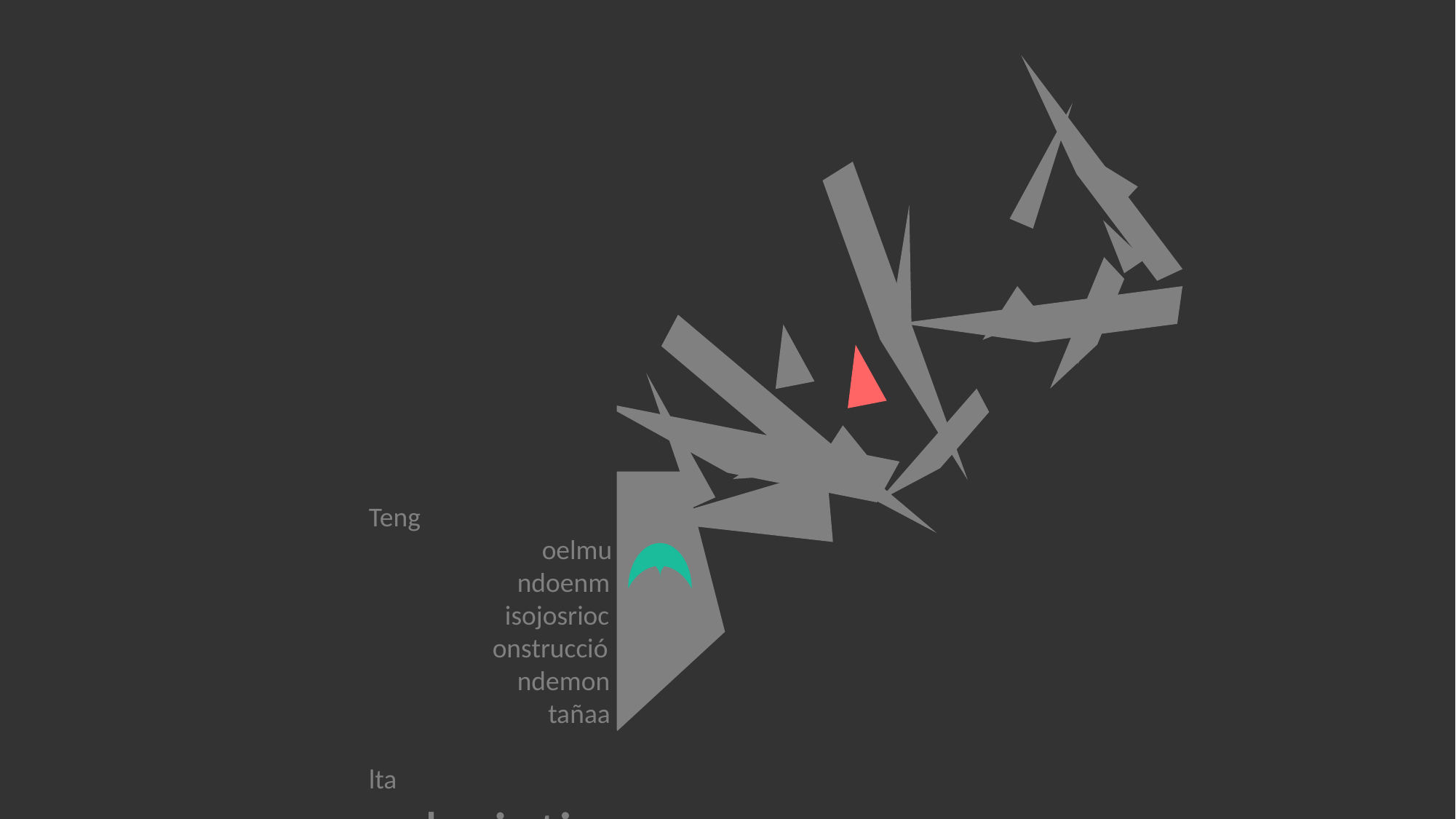

Teng
                            oelmu
                        ndoenm
                      isojosrioc
                    onstrucció
                        ndemon
                             tañaa
                                   lta
solosinti.